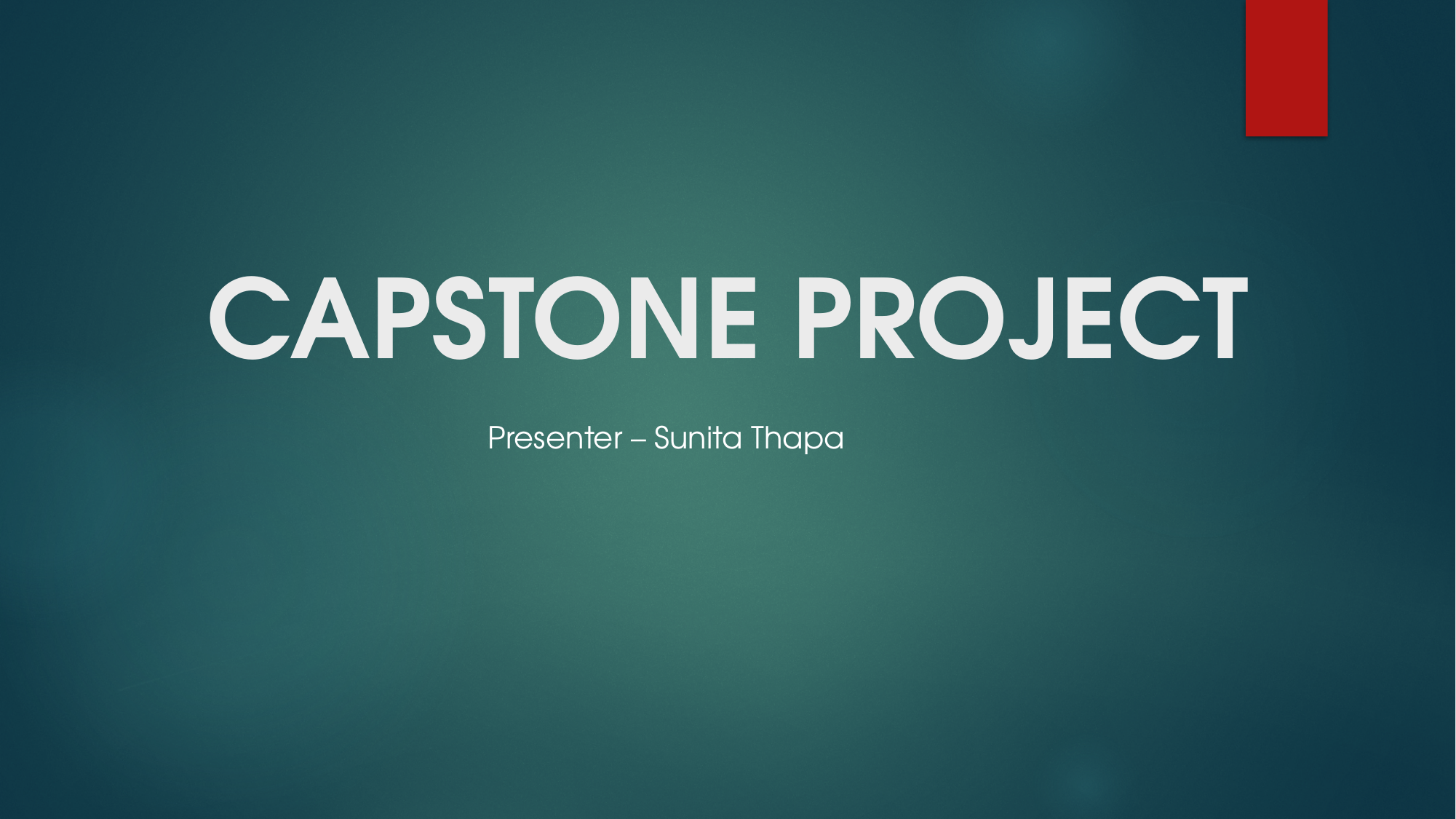

# CAPSTONE PROJECT
Presenter – Sunita Thapa